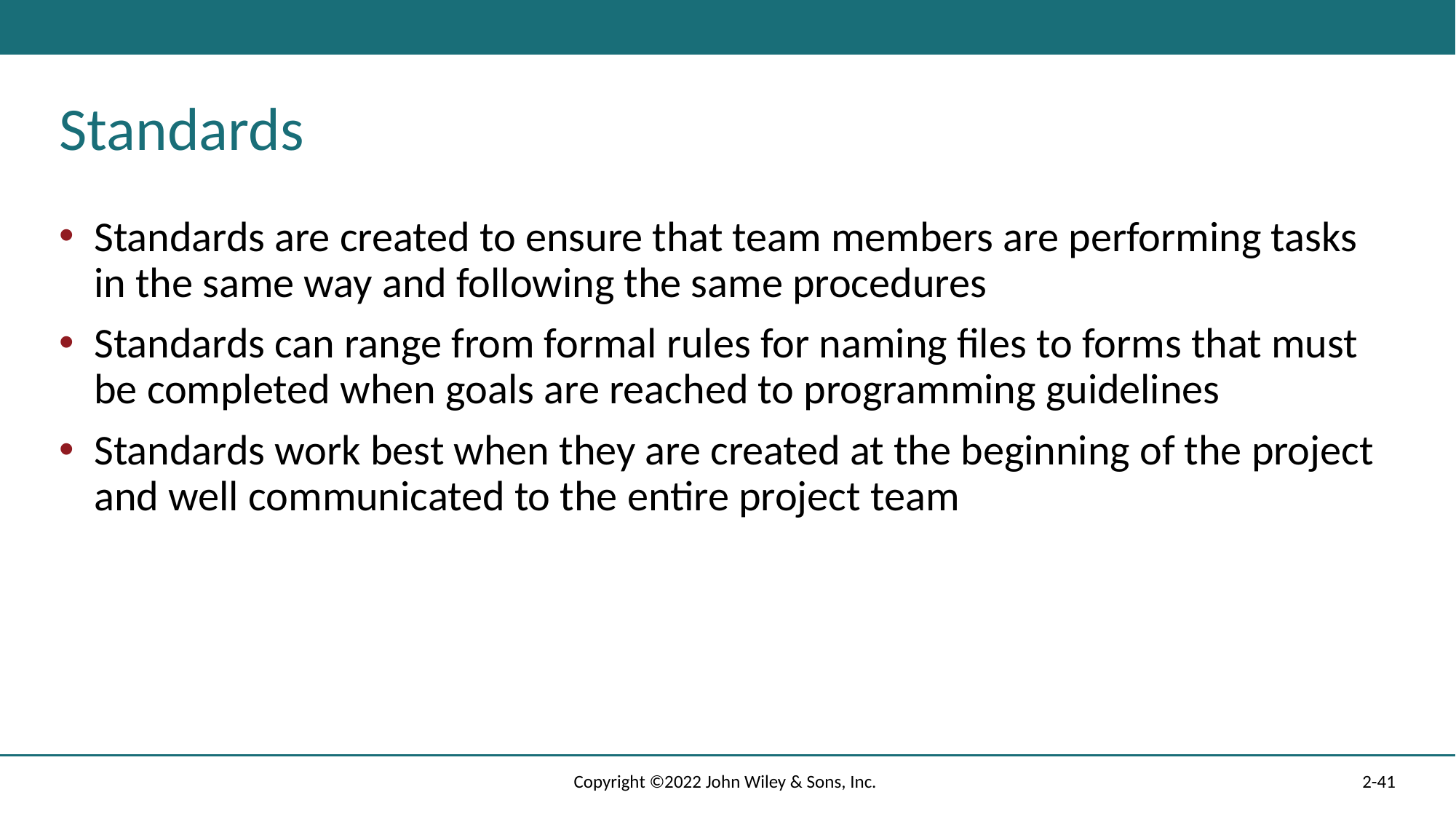

# Standards
Standards are created to ensure that team members are performing tasks in the same way and following the same procedures
Standards can range from formal rules for naming files to forms that must be completed when goals are reached to programming guidelines
Standards work best when they are created at the beginning of the project and well communicated to the entire project team
Copyright ©2022 John Wiley & Sons, Inc.
2-41